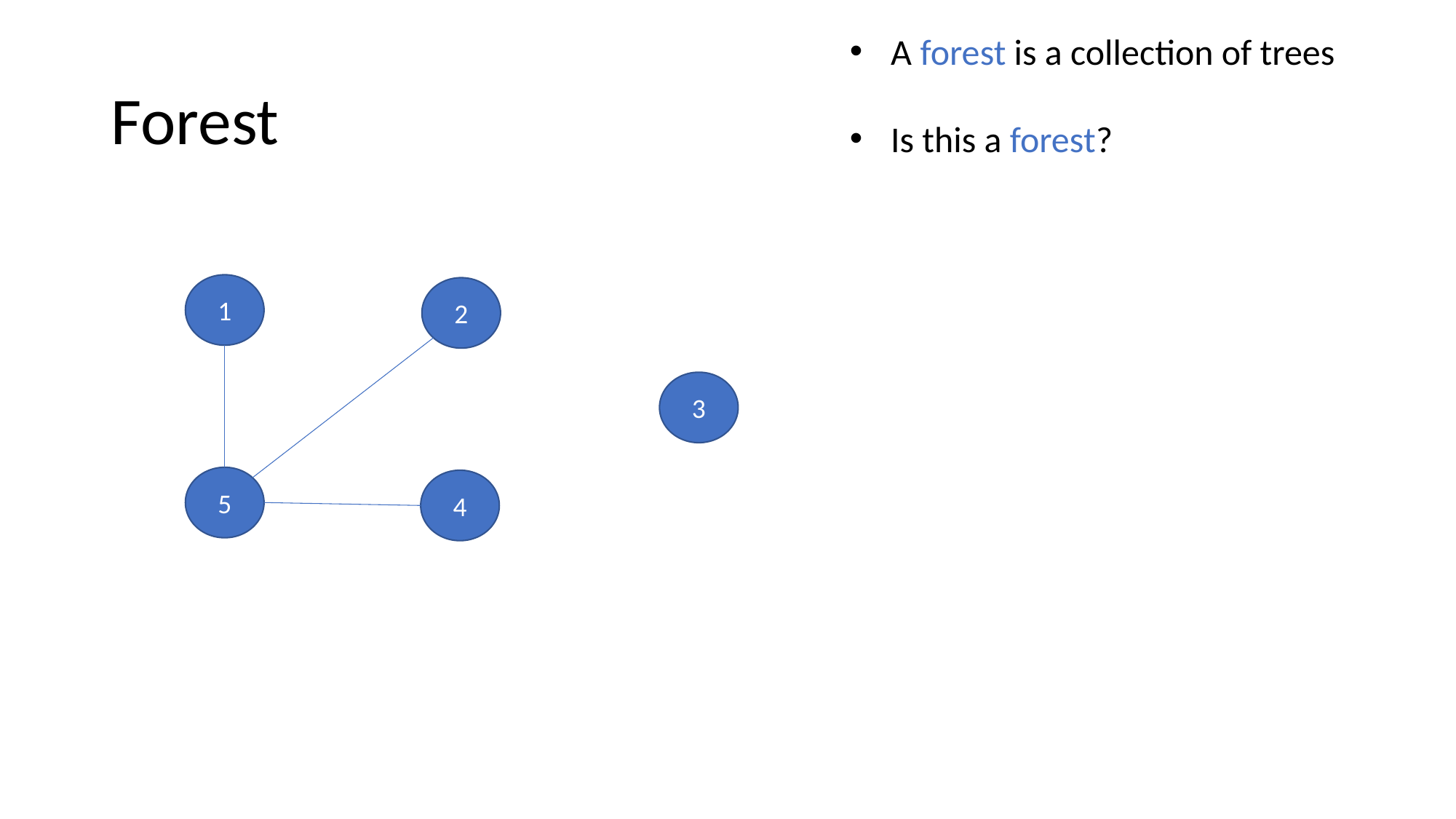

A forest is a collection of trees

Is this a forest?

# Forest
1
2
3
5
4